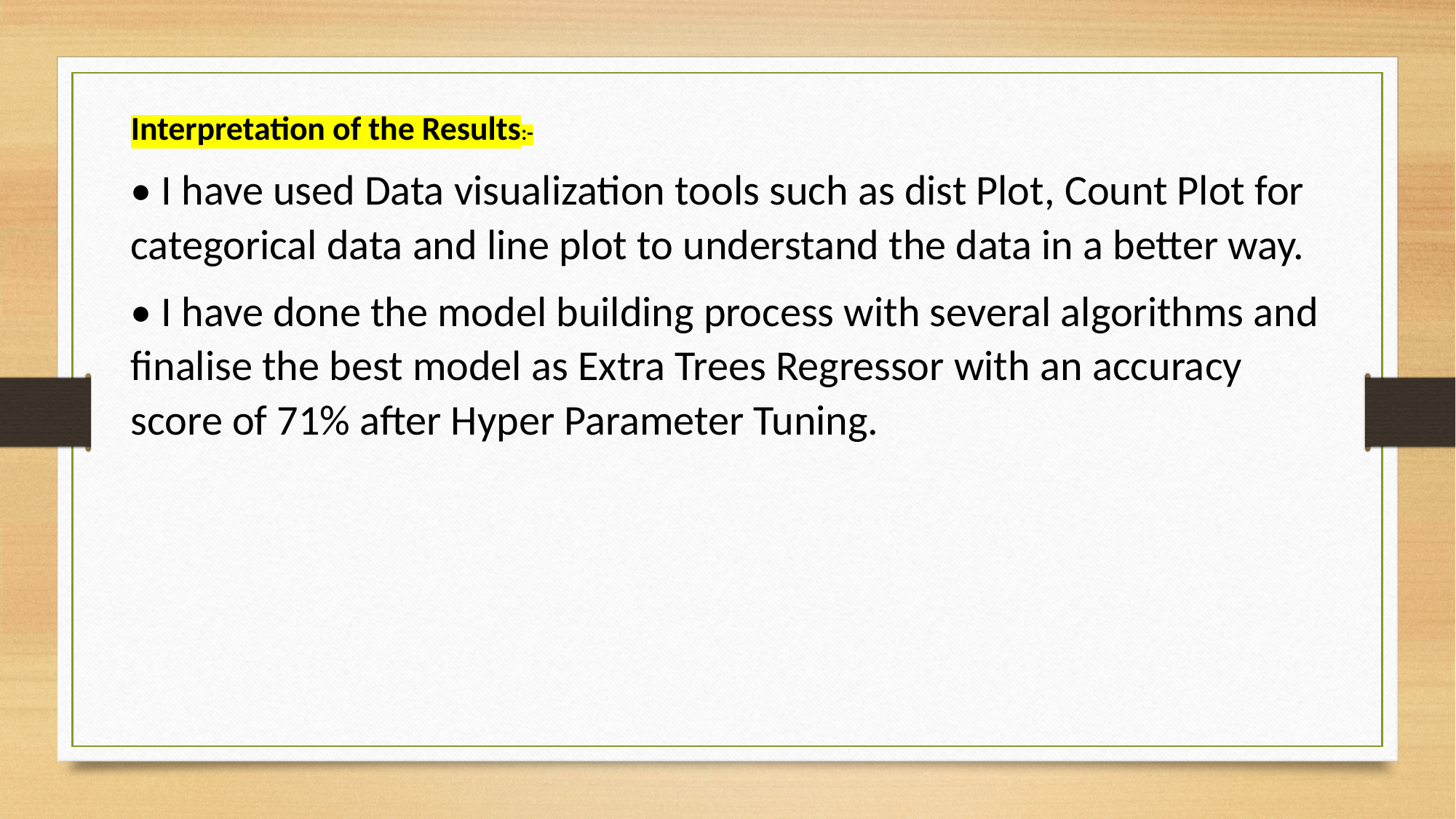

Interpretation of the Results:-
• I have used Data visualization tools such as dist Plot, Count Plot for categorical data and line plot to understand the data in a better way.
• I have done the model building process with several algorithms and finalise the best model as Extra Trees Regressor with an accuracy score of 71% after Hyper Parameter Tuning.